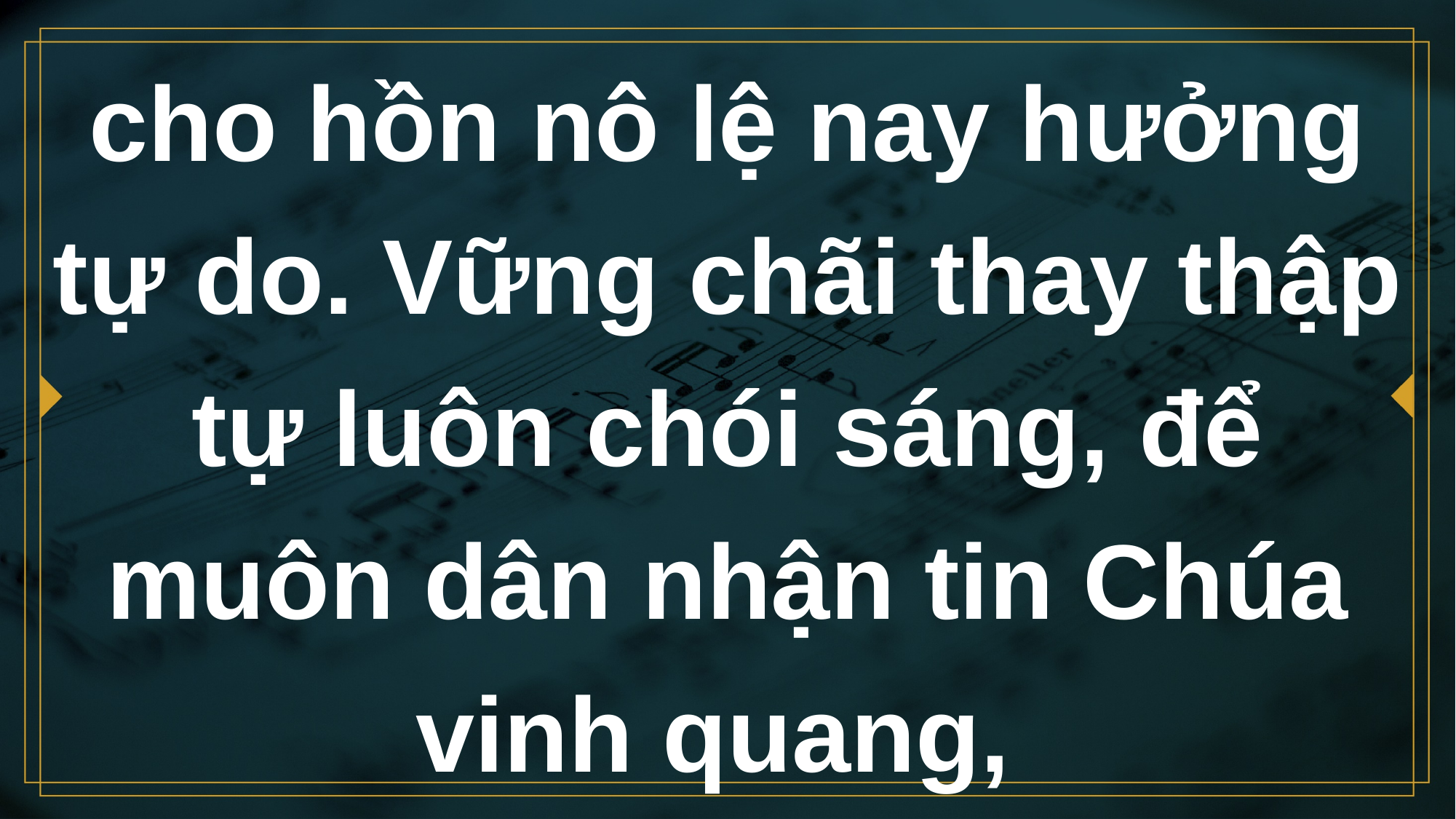

# cho hồn nô lệ nay hưởng tự do. Vững chãi thay thập tự luôn chói sáng, để muôn dân nhận tin Chúa vinh quang,